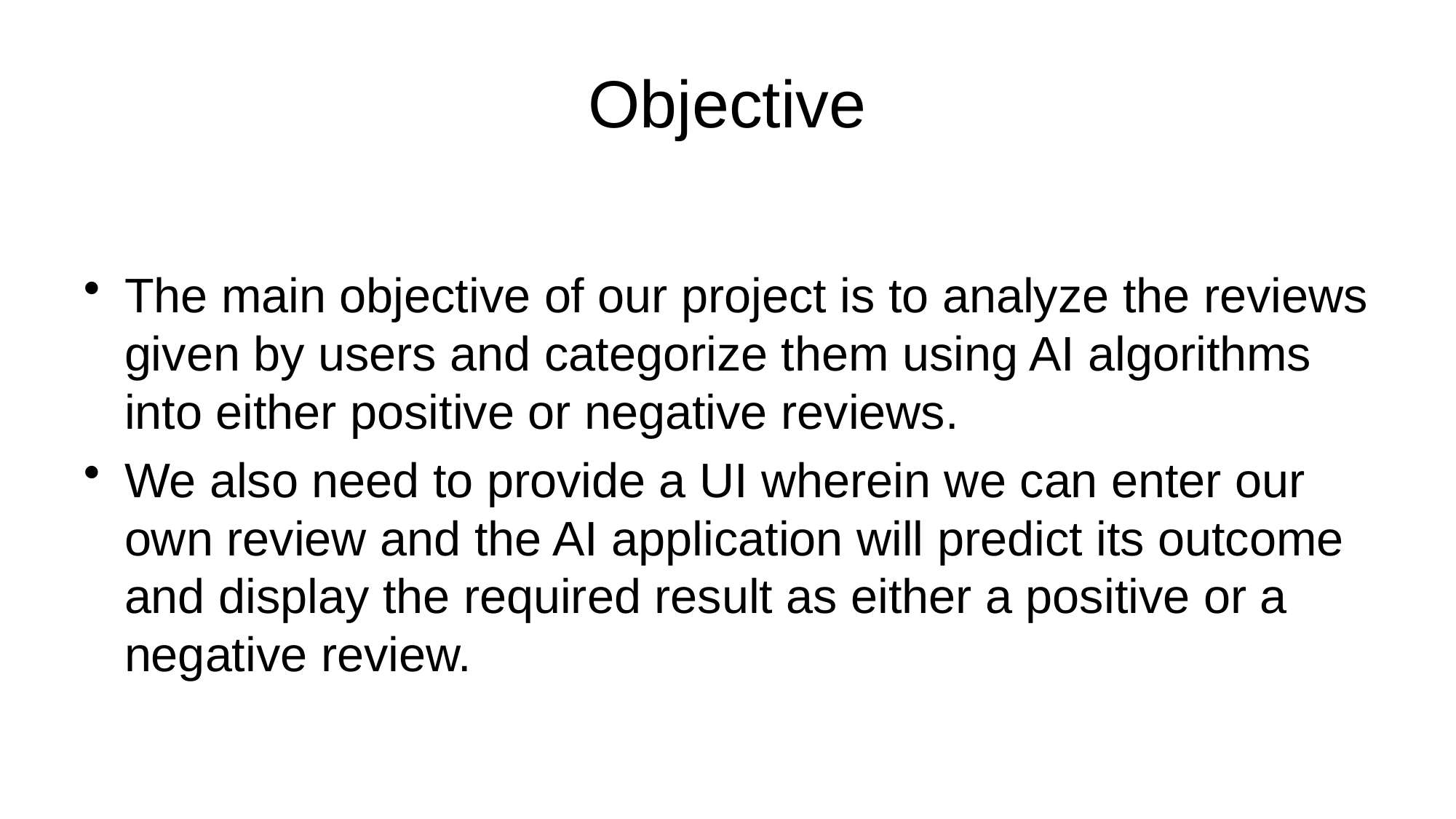

# Objective

The main objective of our project is to analyze the reviews given by users and categorize them using AI algorithms into either positive or negative reviews.
We also need to provide a UI wherein we can enter our own review and the AI application will predict its outcome and display the required result as either a positive or a negative review.